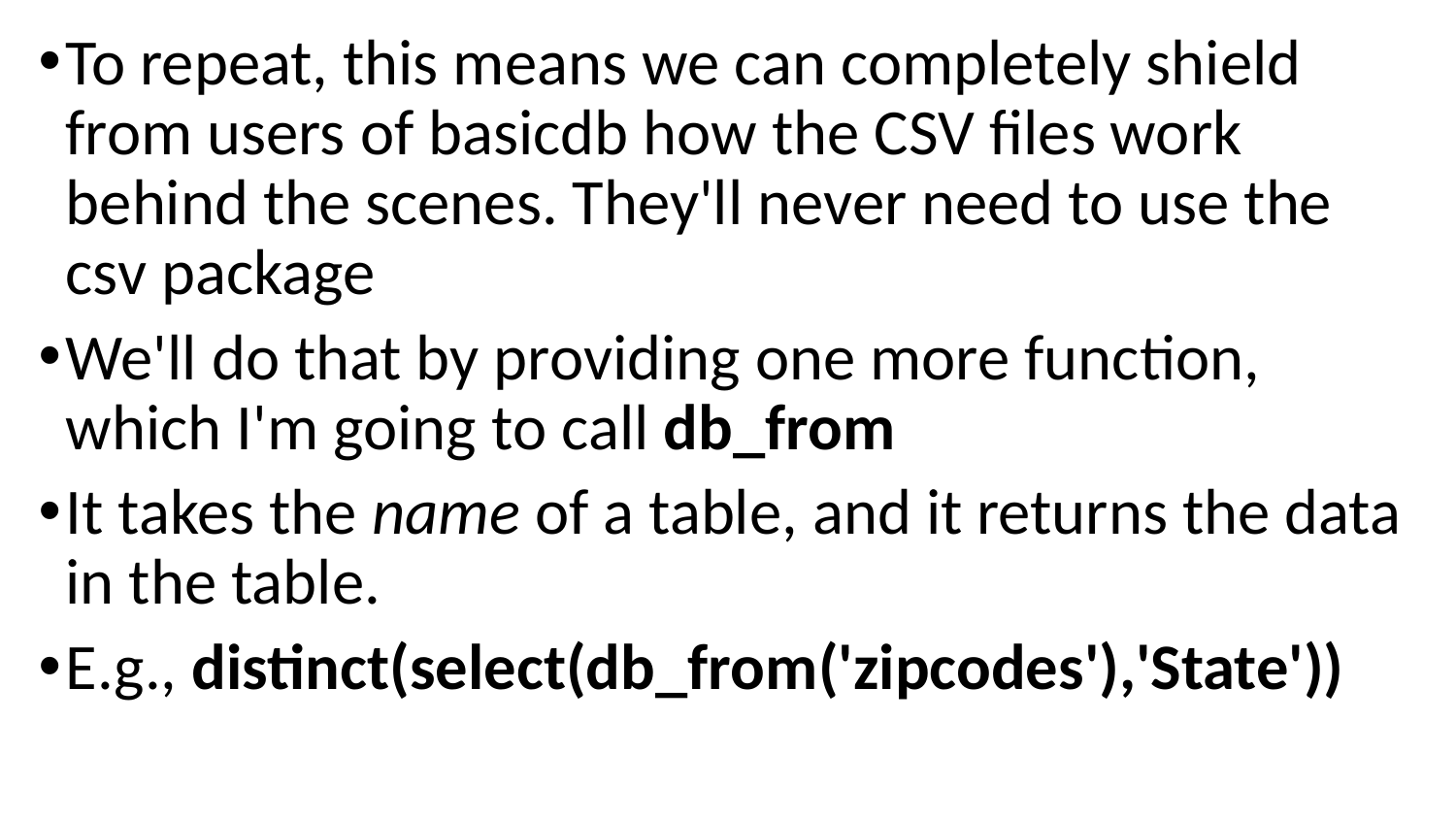

To repeat, this means we can completely shield from users of basicdb how the CSV files work behind the scenes. They'll never need to use the csv package
We'll do that by providing one more function, which I'm going to call db_from
It takes the name of a table, and it returns the data in the table.
E.g., distinct(select(db_from('zipcodes'),'State'))